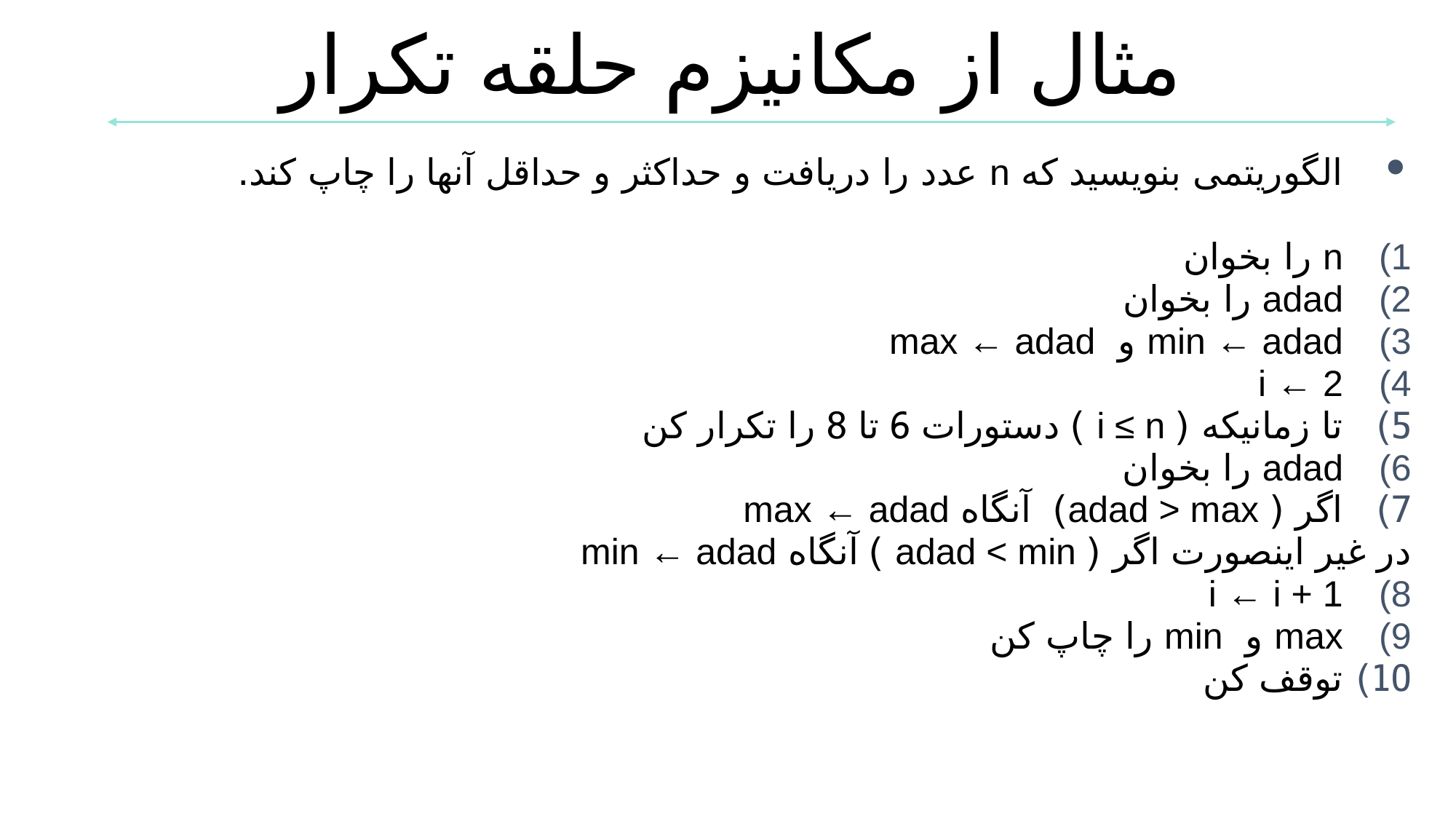

مثال از مکانیزم حلقه تکرار
الگوریتمی بنویسید که n عدد را دریافت و حداکثر و حداقل آنها را چاپ کند.

n را بخوان
adad را بخوان
min ← adad و  max ← adad
i ← 2
تا زمانیکه ( i ≤ n ) دستورات 6 تا 8 را تکرار کن
adad را بخوان
اگر ( adad > max)  آنگاه max ← adad
	در غیر اینصورت اگر ( adad < min ) آنگاه min ← adad
i ← i + 1
max و  min را چاپ کن
توقف کن